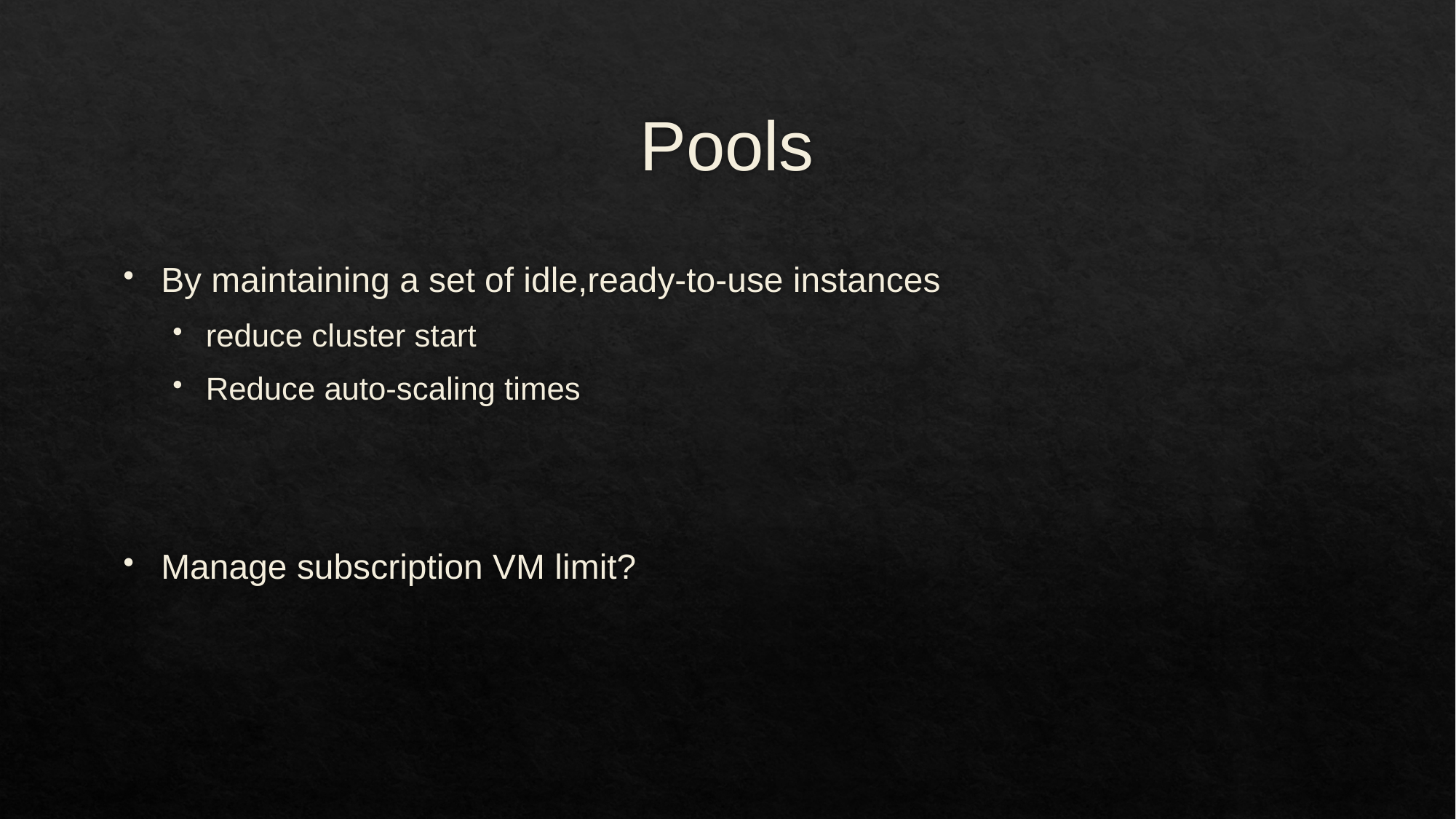

# Pools
By maintaining a set of idle,ready-to-use instances
reduce cluster start
Reduce auto-scaling times

Manage subscription VM limit?